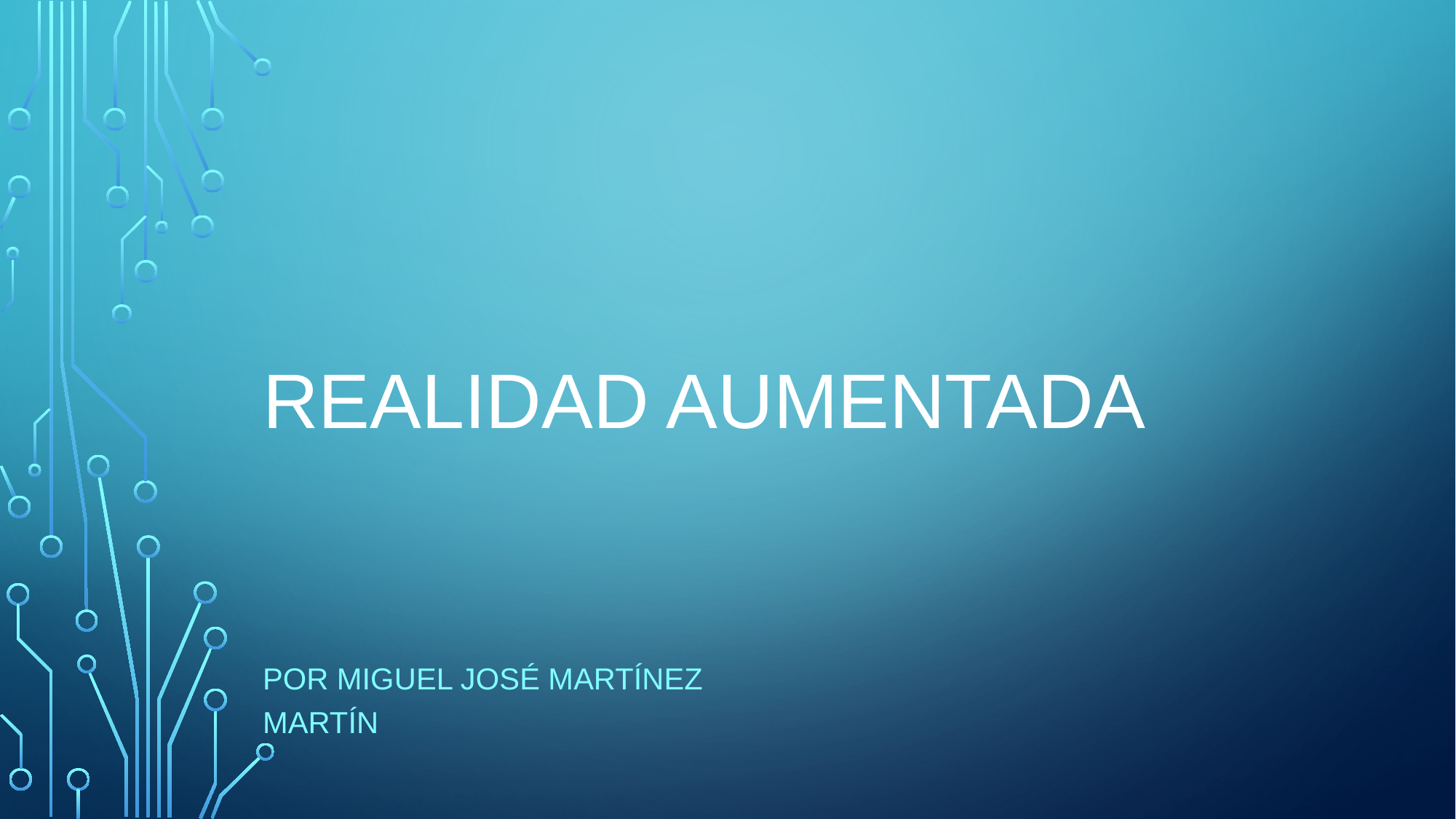

# Realidad Aumentada
Por MIGUEL JOSÉ MARTÍNEZ MARTÍN